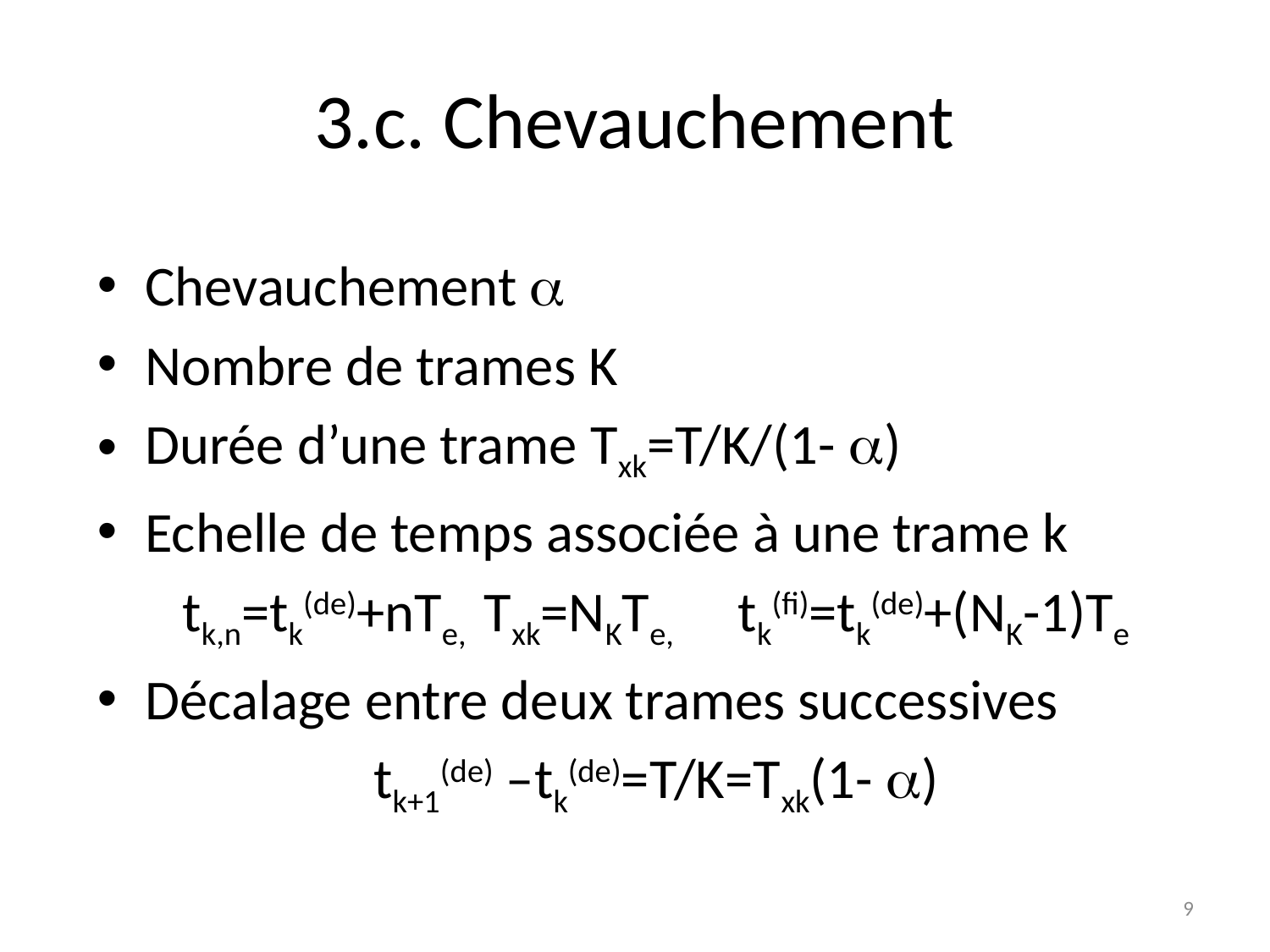

# 3.c. Chevauchement
Chevauchement α
Nombre de trames K
Durée d’une trame Txk=T/K/(1- α)
Echelle de temps associée à une trame k
tk,n=tk(de)+nTe, 	Txk=NKTe,	tk(fi)=tk(de)+(NK-1)Te
Décalage entre deux trames successives
tk+1(de) –tk(de)=T/K=Txk(1- α)
9